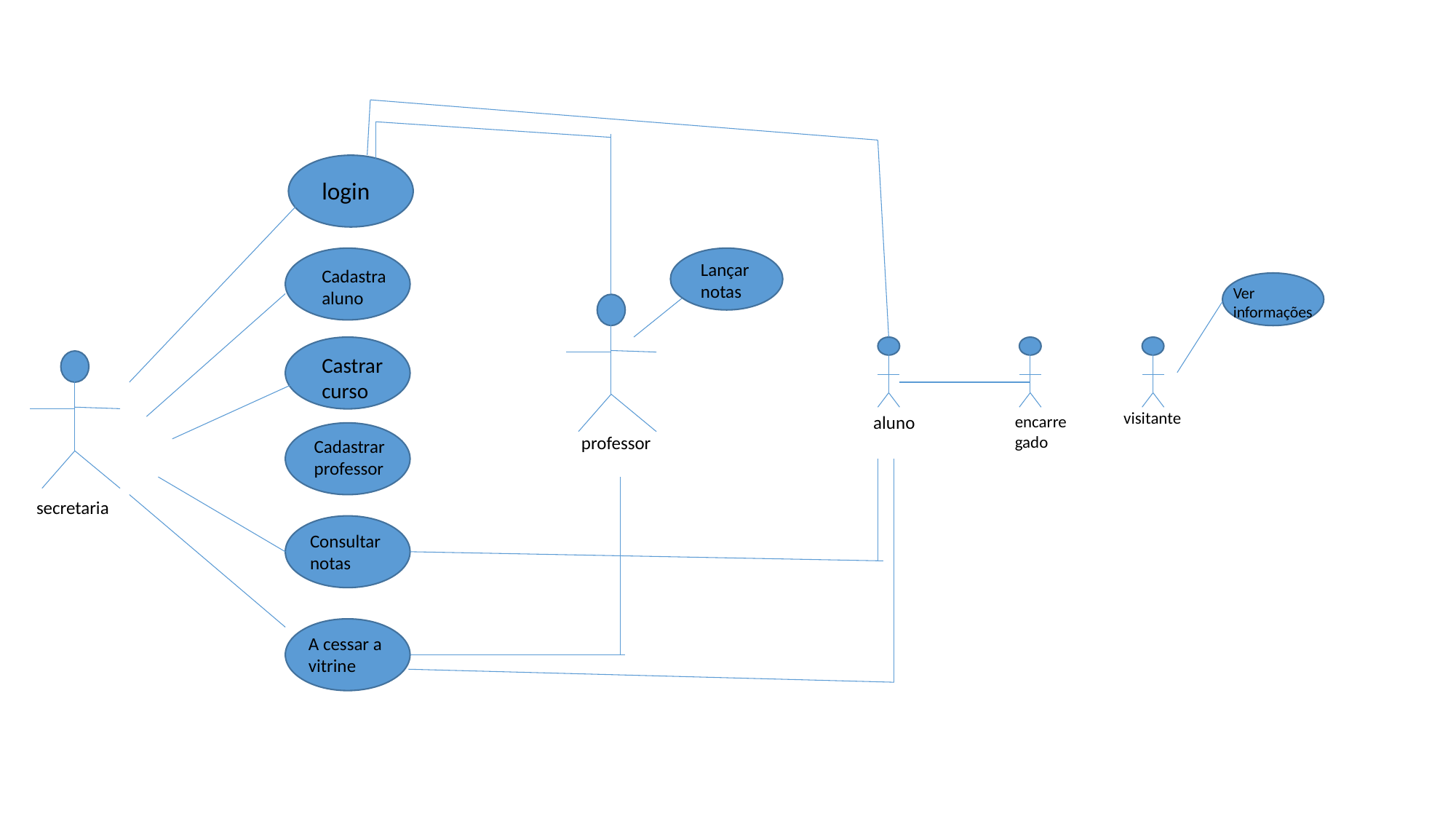

login

Lançar notas
Cadastra aluno

Ver informações

Castrar curso

visitante
aluno
encarregado

professor
Cadastrar professor
secretaria

Consultar notas

A cessar a vitrine